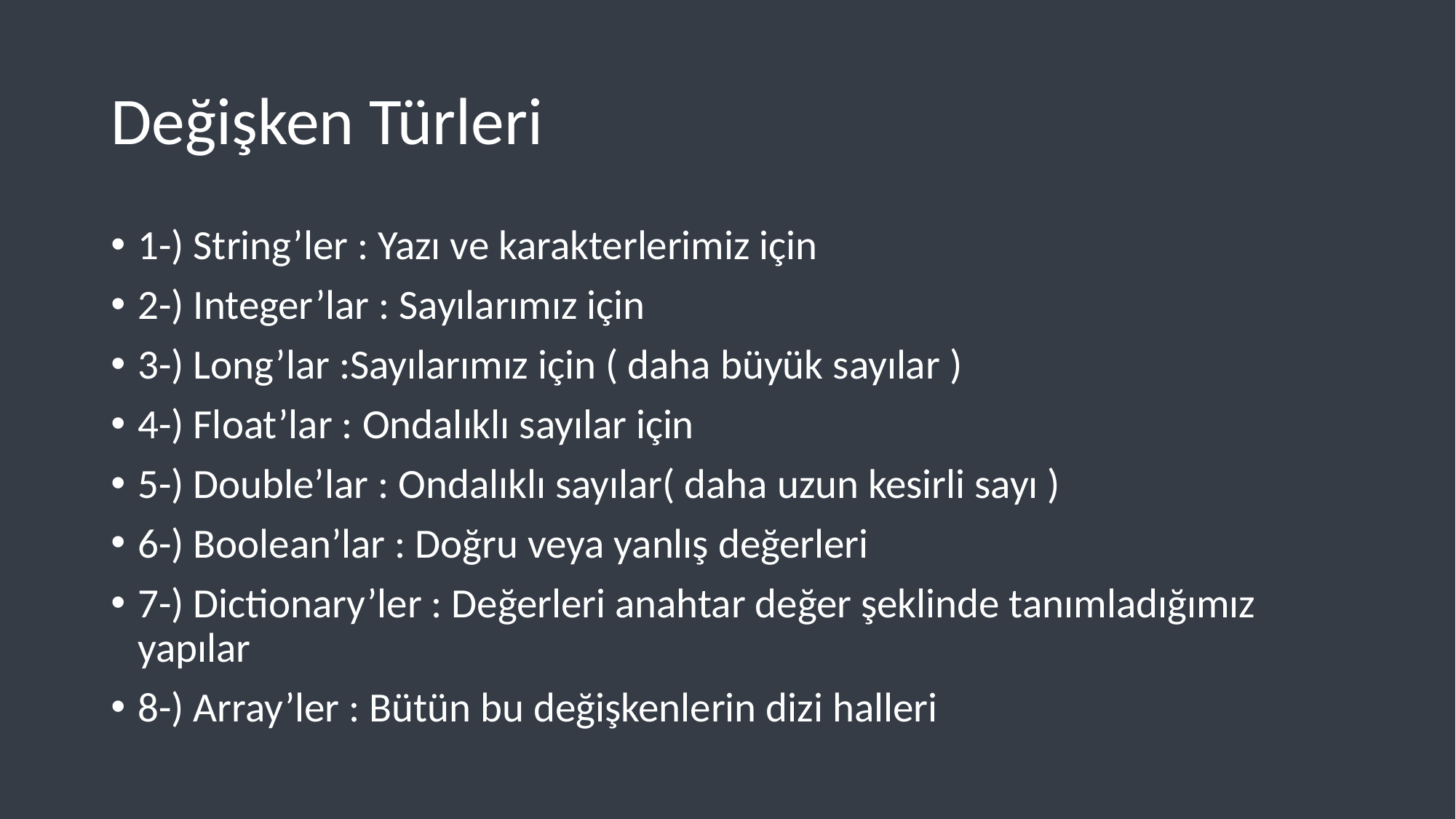

# Değişken Türleri
1-) String’ler : Yazı ve karakterlerimiz için
2-) Integer’lar : Sayılarımız için
3-) Long’lar :Sayılarımız için ( daha büyük sayılar )
4-) Float’lar : Ondalıklı sayılar için
5-) Double’lar : Ondalıklı sayılar( daha uzun kesirli sayı )
6-) Boolean’lar : Doğru veya yanlış değerleri
7-) Dictionary’ler : Değerleri anahtar değer şeklinde tanımladığımız yapılar
8-) Array’ler : Bütün bu değişkenlerin dizi halleri